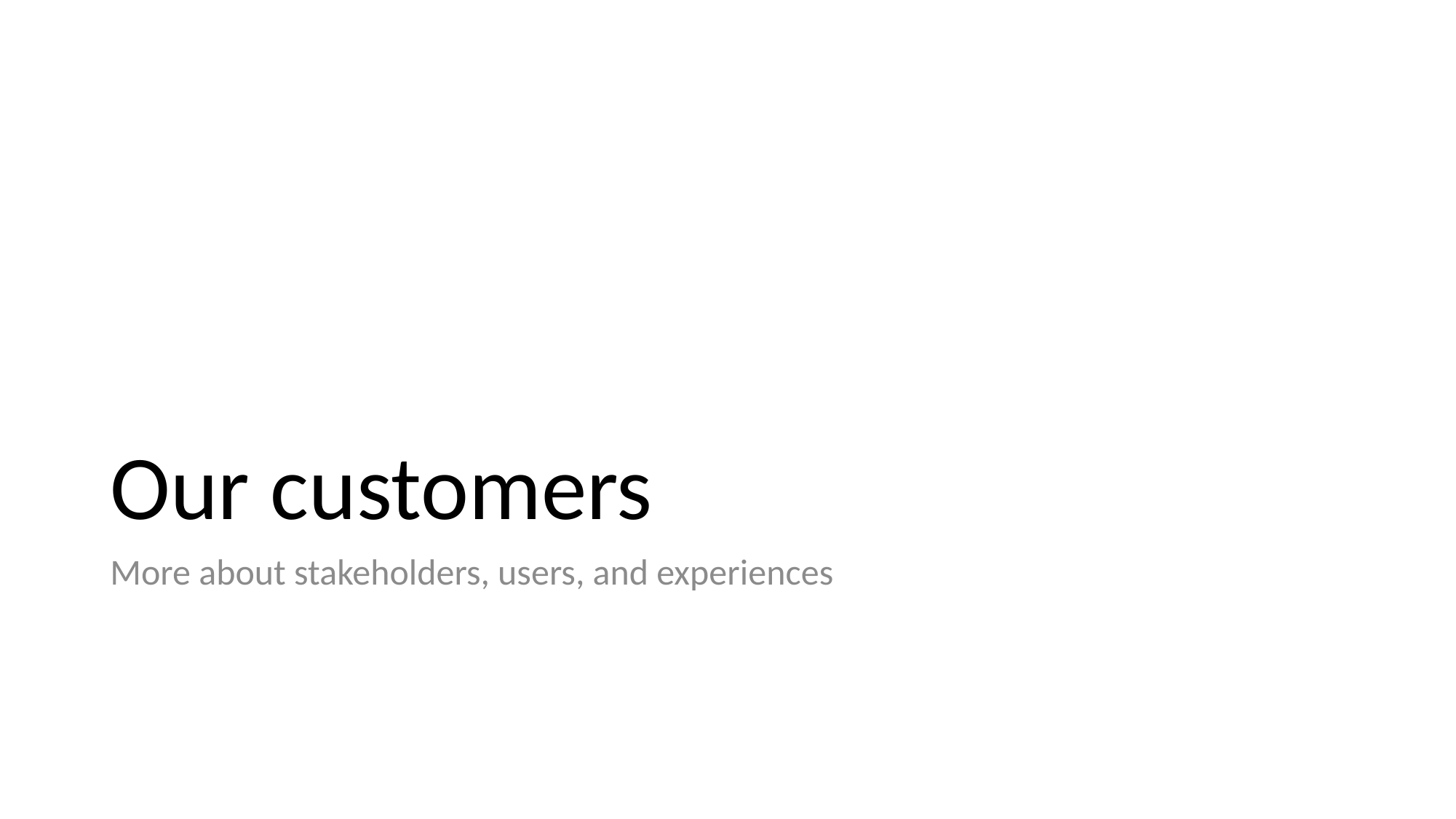

# Our customers
More about stakeholders, users, and experiences